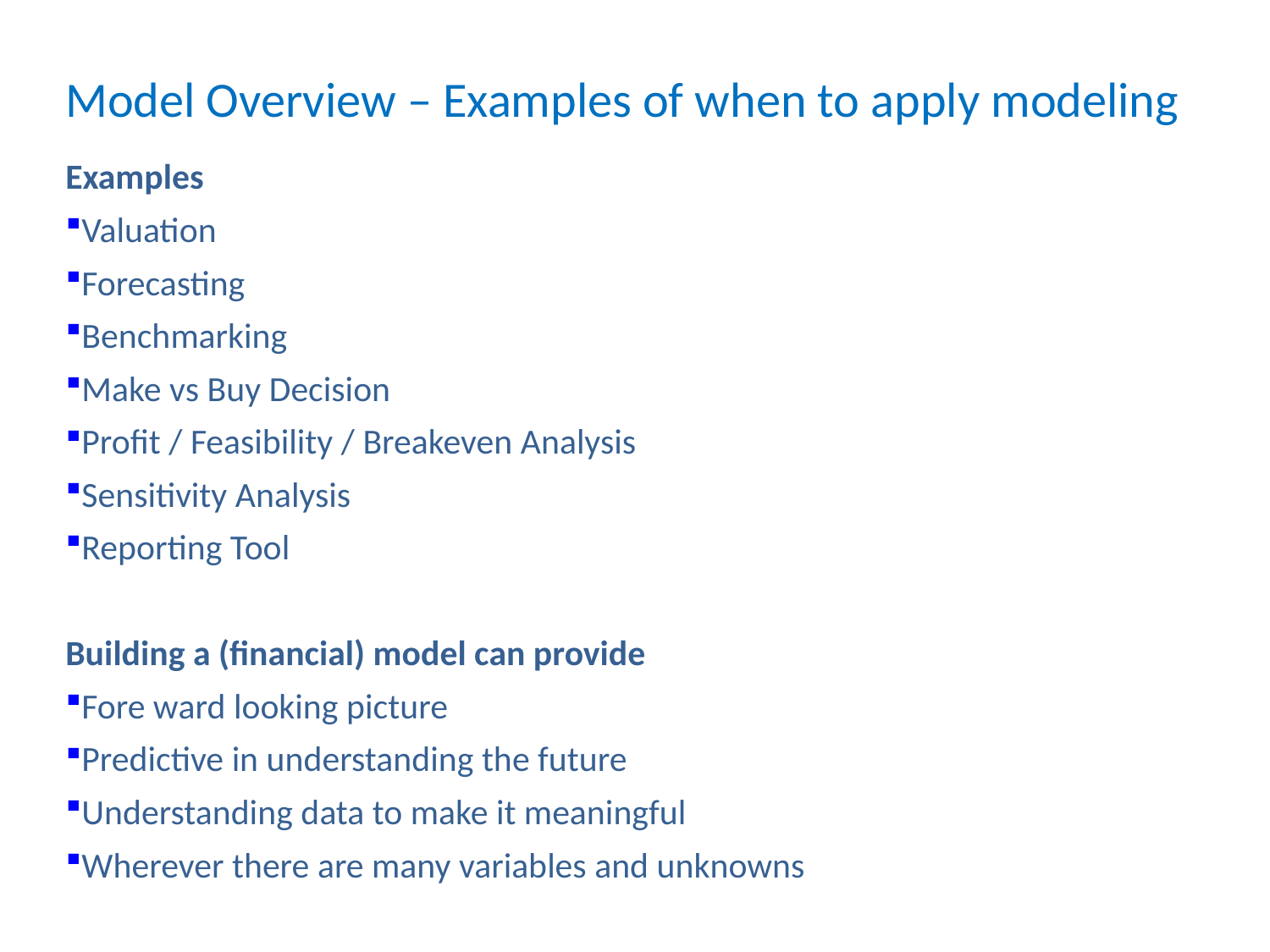

# Model Overview – Examples of when to apply modeling
Examples
Valuation
Forecasting
Benchmarking
Make vs Buy Decision
Profit / Feasibility / Breakeven Analysis
Sensitivity Analysis
Reporting Tool

Building a (financial) model can provide
Fore ward looking picture
Predictive in understanding the future
Understanding data to make it meaningful
Wherever there are many variables and unknowns